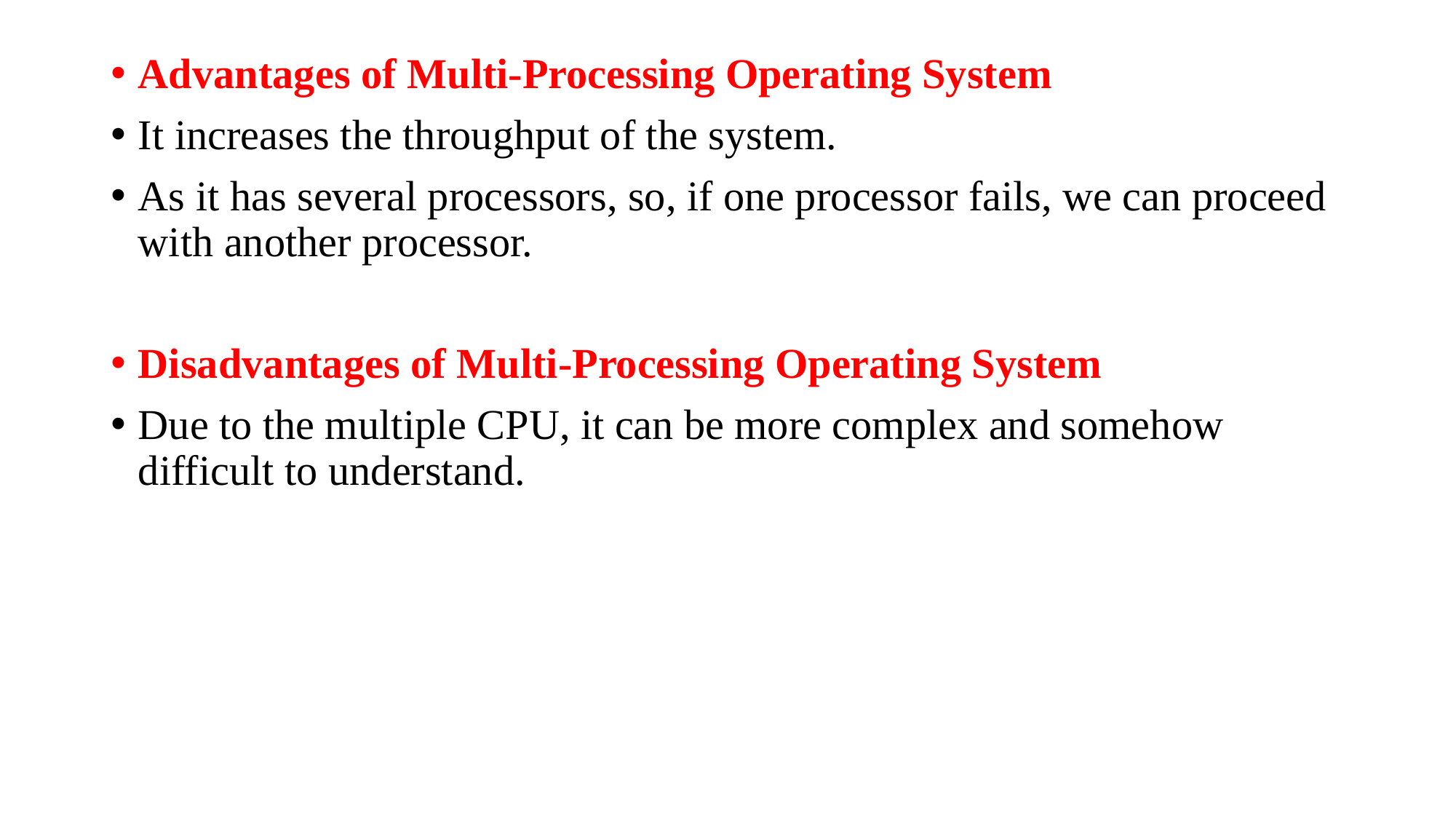

Advantages of Multi-Processing Operating System
It increases the throughput of the system.
As it has several processors, so, if one processor fails, we can proceed with another processor.

Disadvantages of Multi-Processing Operating System
Due to the multiple CPU, it can be more complex and somehow difficult to understand.